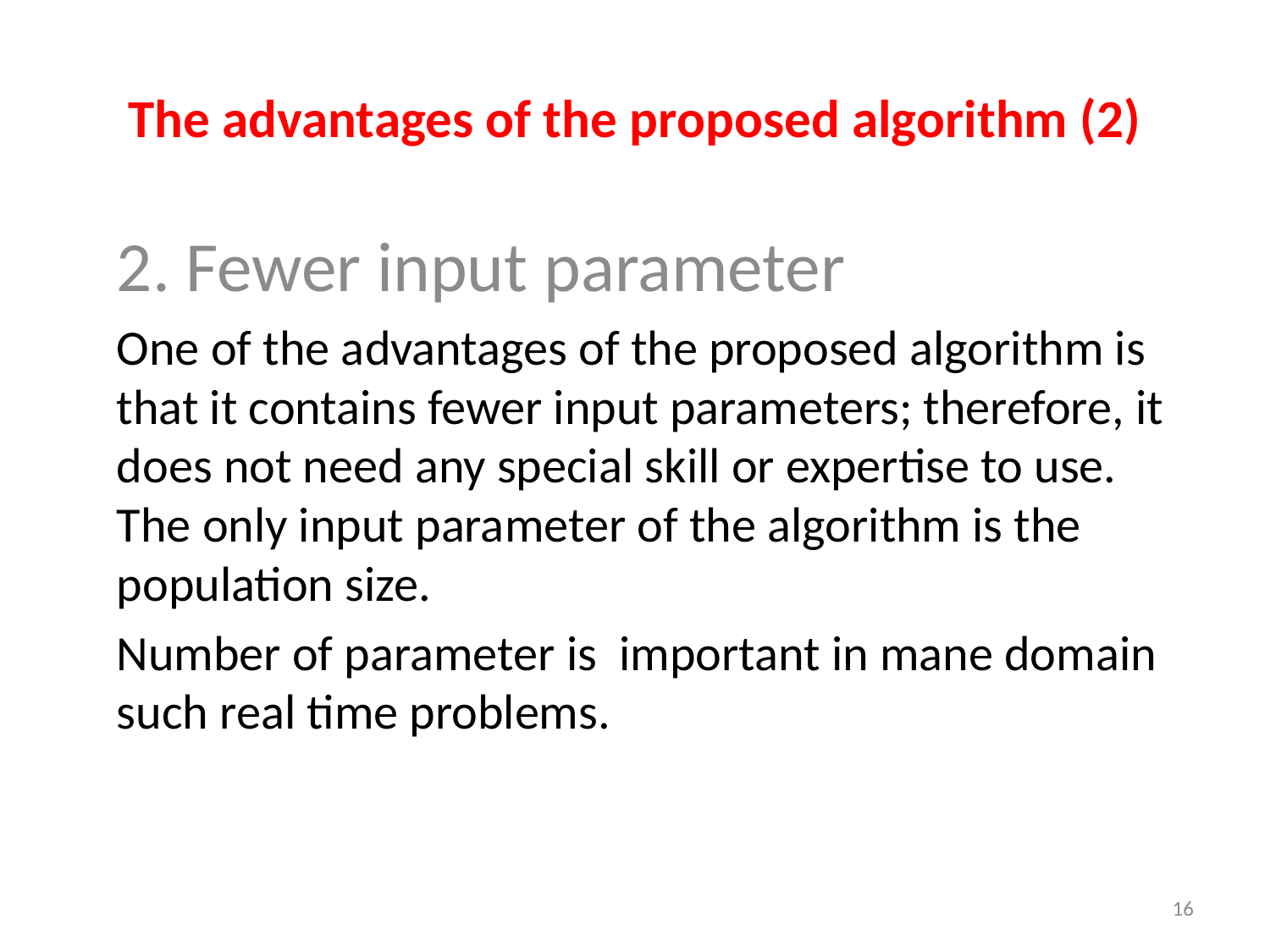

# The advantages of the proposed algorithm (2)
2. Fewer input parameter
One of the advantages of the proposed algorithm is that it contains fewer input parameters; therefore, it does not need any special skill or expertise to use. The only input parameter of the algorithm is the population size.
Number of parameter is  important in mane domain such real time problems.

16